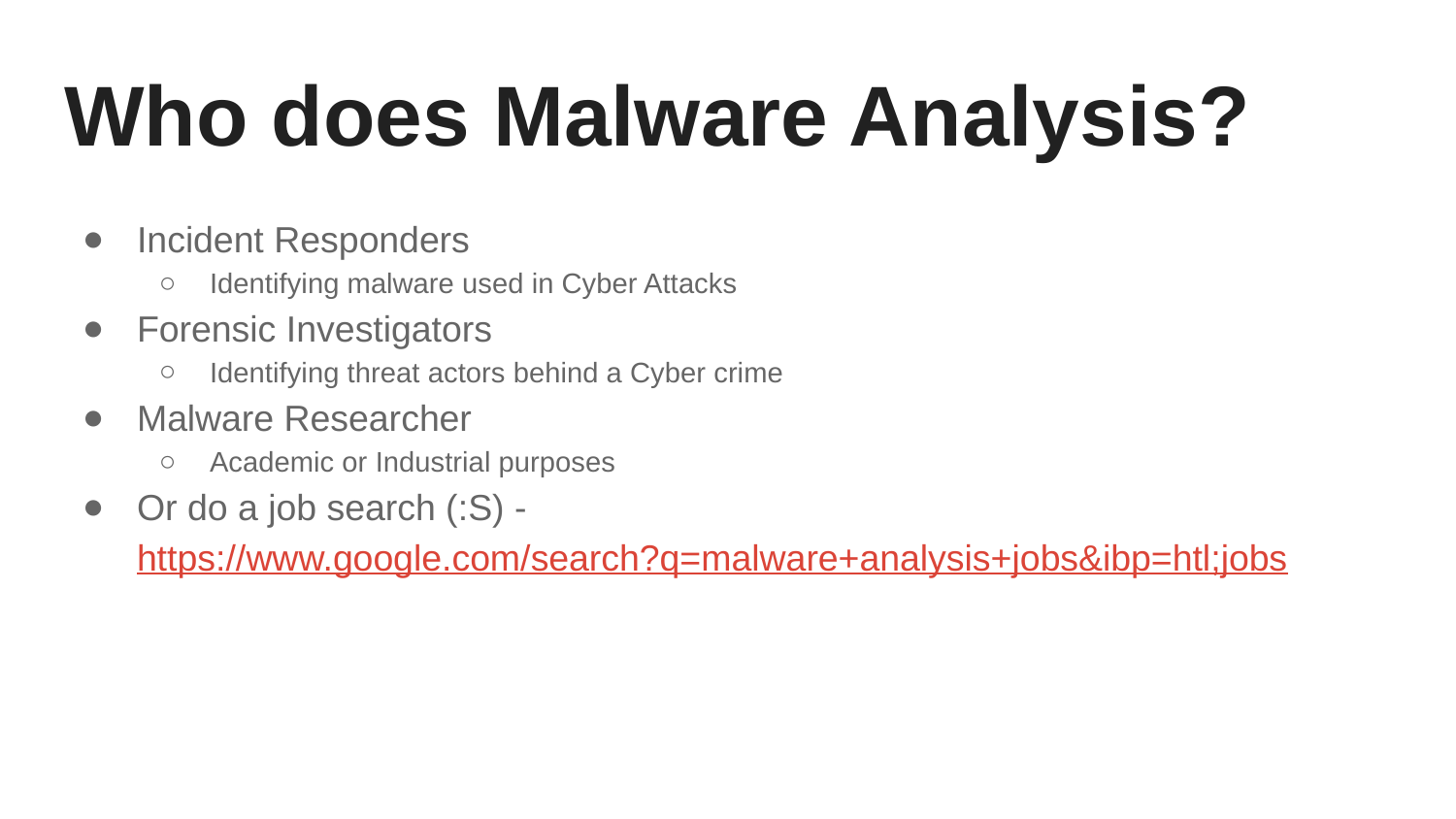

# Who does Malware Analysis?
Incident Responders
Identifying malware used in Cyber Attacks
Forensic Investigators
Identifying threat actors behind a Cyber crime
Malware Researcher
Academic or Industrial purposes
Or do a job search (:S) - https://www.google.com/search?q=malware+analysis+jobs&ibp=htl;jobs